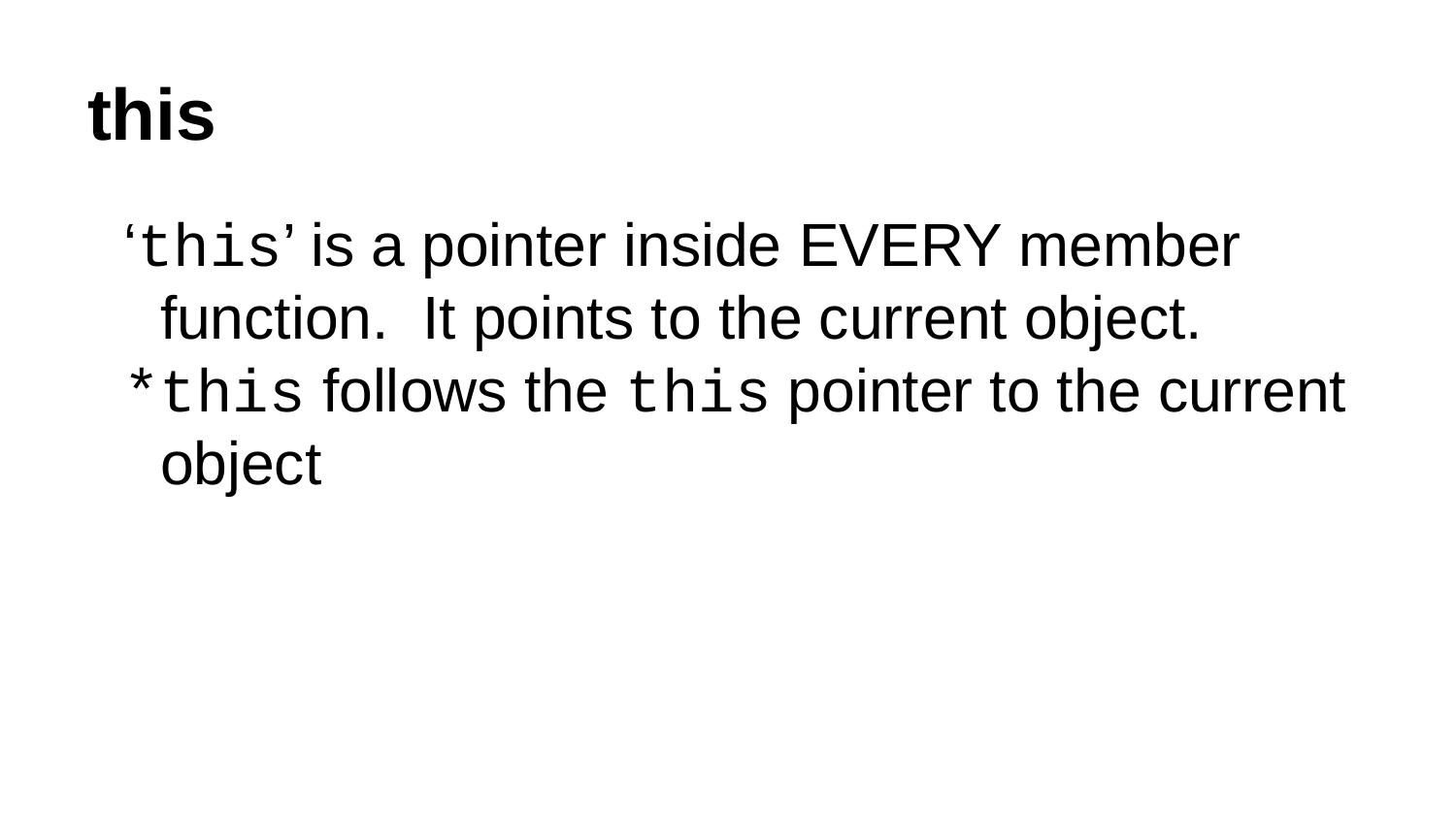

# this
‘this’ is a pointer inside EVERY member function.  It points to the current object.
*this follows the this pointer to the current object